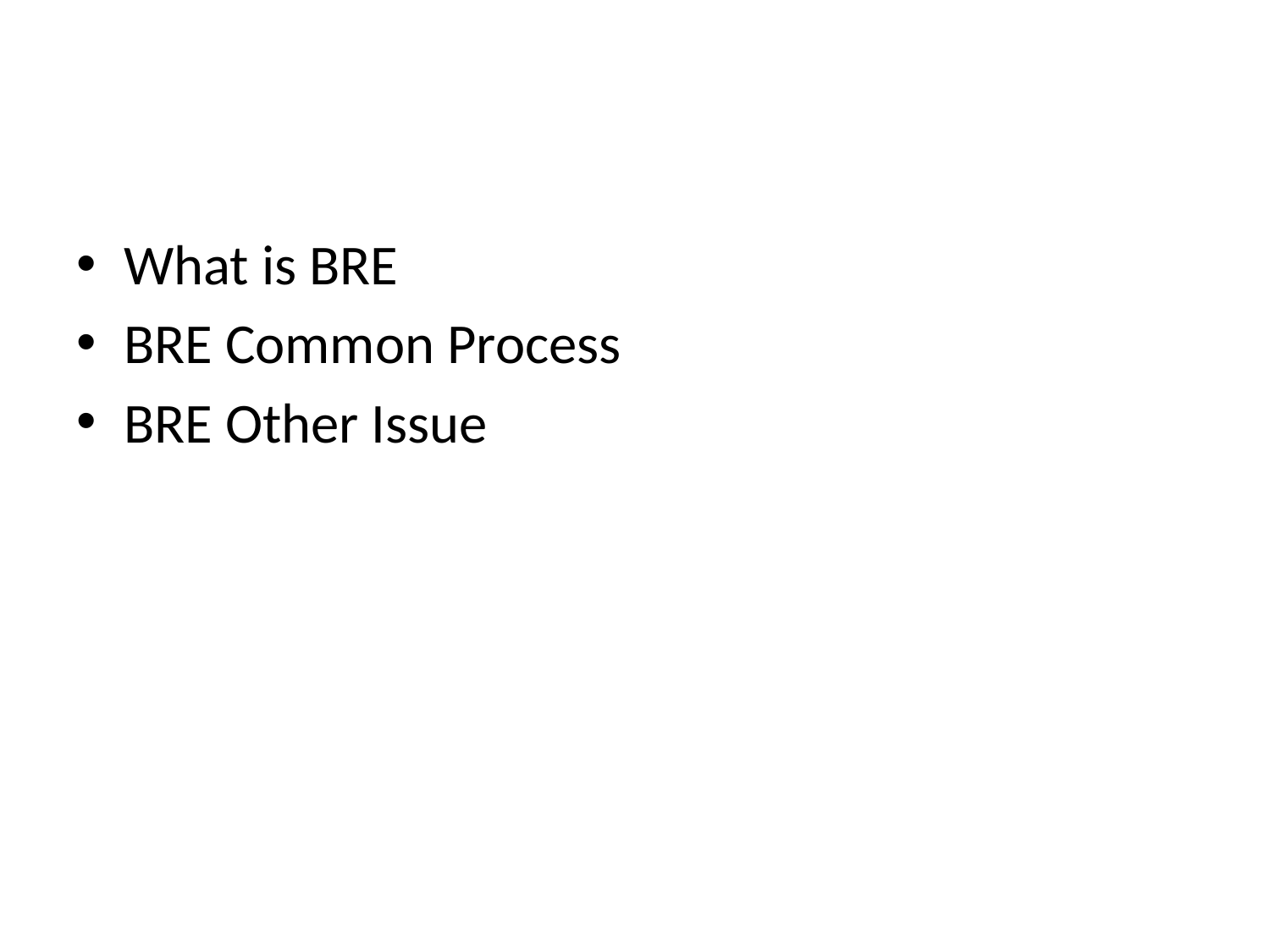

#
What is BRE
BRE Common Process
BRE Other Issue